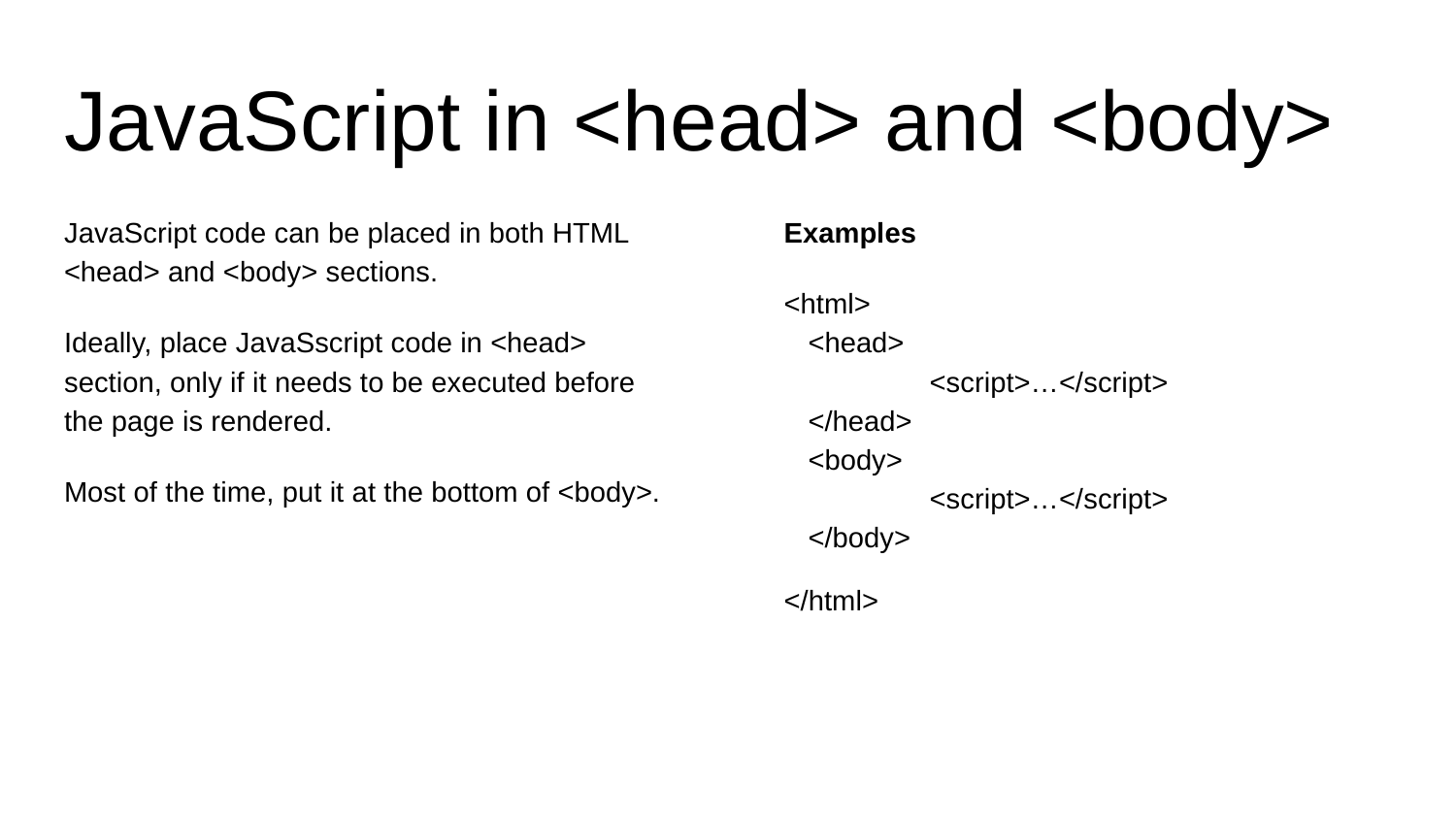

JavaScript in <head> and <body>
JavaScript code can be placed in both HTML <head> and <body> sections.
Ideally, place JavaSscript code in <head> section, only if it needs to be executed before the page is rendered.
Most of the time, put it at the bottom of <body>.

Examples
<html>
   <head>
  	<script>…</script>
   </head>
   <body>
  	<script>…</script>
   </body>
</html>